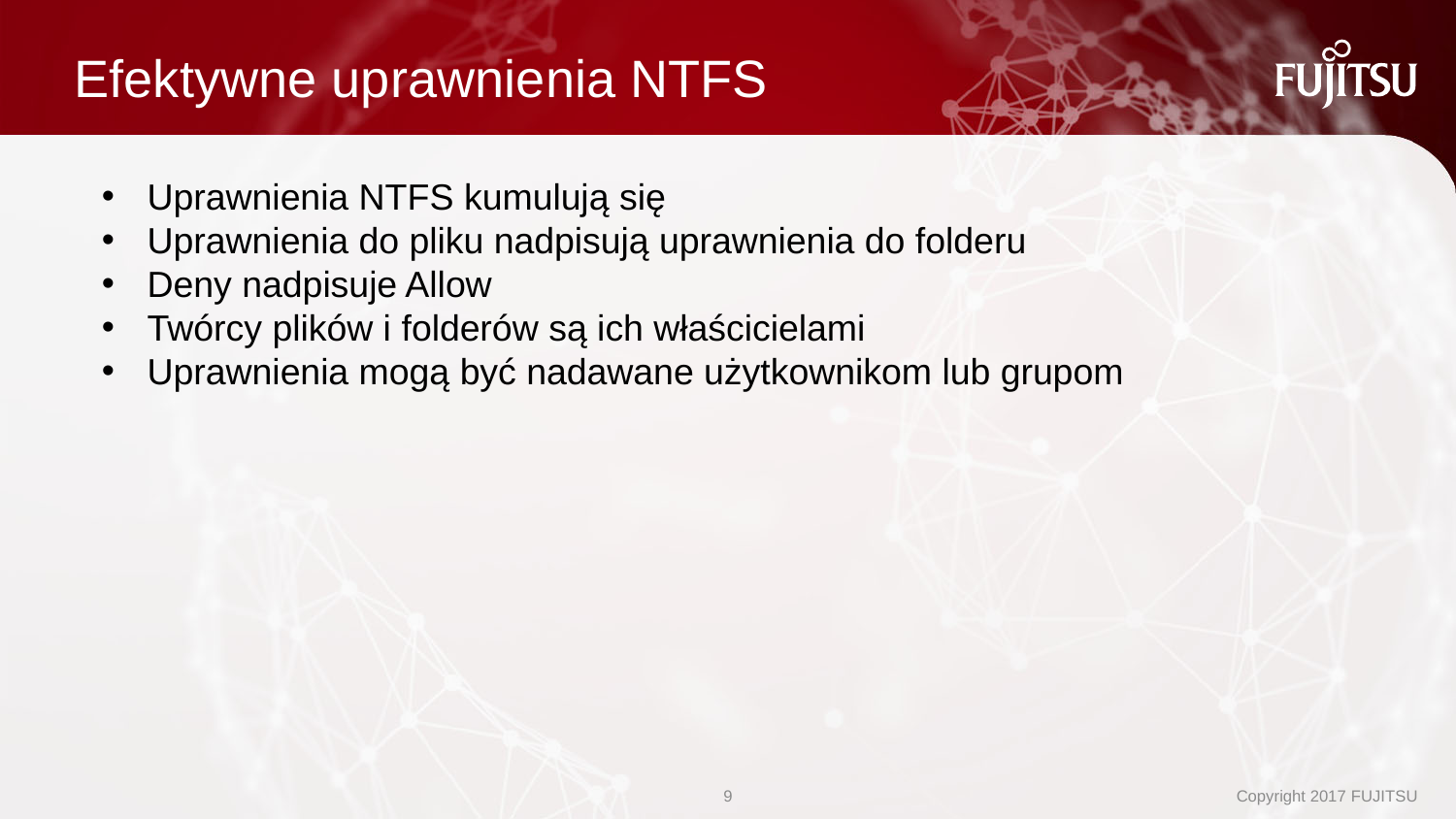

# Efektywne uprawnienia NTFS
Uprawnienia NTFS kumulują się
Uprawnienia do pliku nadpisują uprawnienia do folderu
Deny nadpisuje Allow
Twórcy plików i folderów są ich właścicielami
Uprawnienia mogą być nadawane użytkownikom lub grupom
9
Copyright 2017 FUJITSU